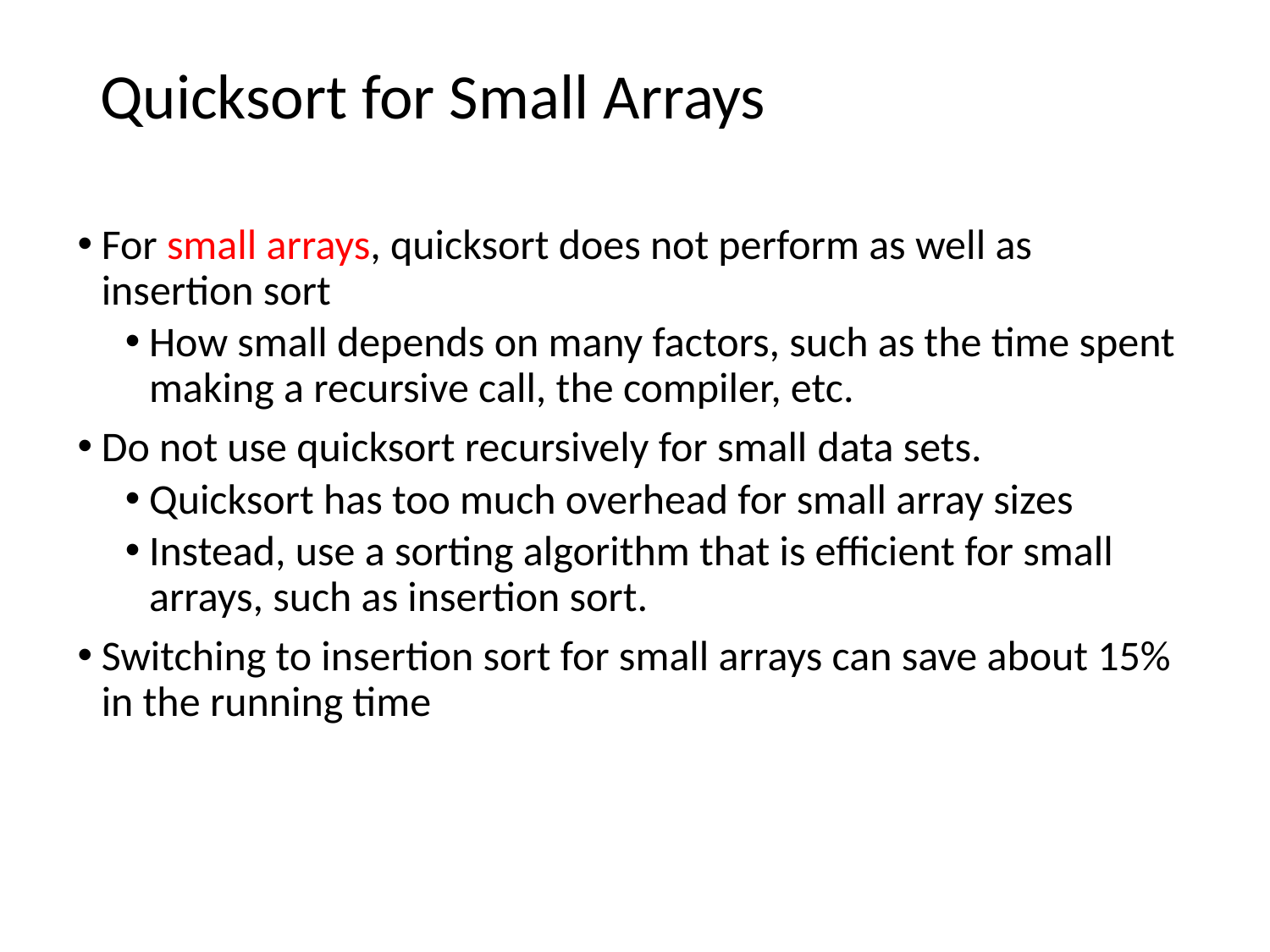

# Quicksort for Small Arrays
For small arrays, quicksort does not perform as well as insertion sort
How small depends on many factors, such as the time spent making a recursive call, the compiler, etc.
Do not use quicksort recursively for small data sets.
Quicksort has too much overhead for small array sizes
Instead, use a sorting algorithm that is efficient for small arrays, such as insertion sort.
Switching to insertion sort for small arrays can save about 15% in the running time